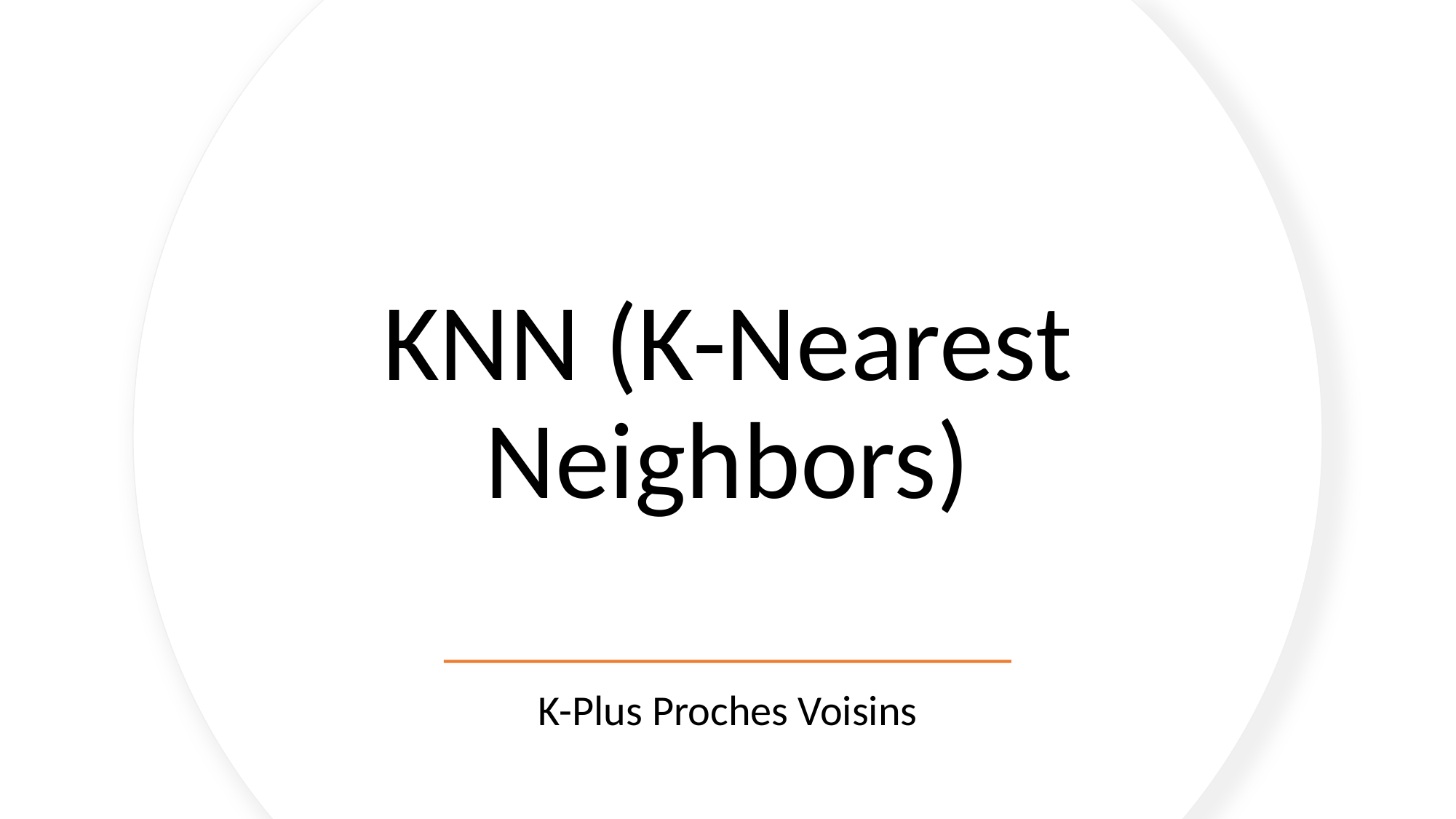

# KNN (K-Nearest Neighbors)

K-Plus Proches Voisins